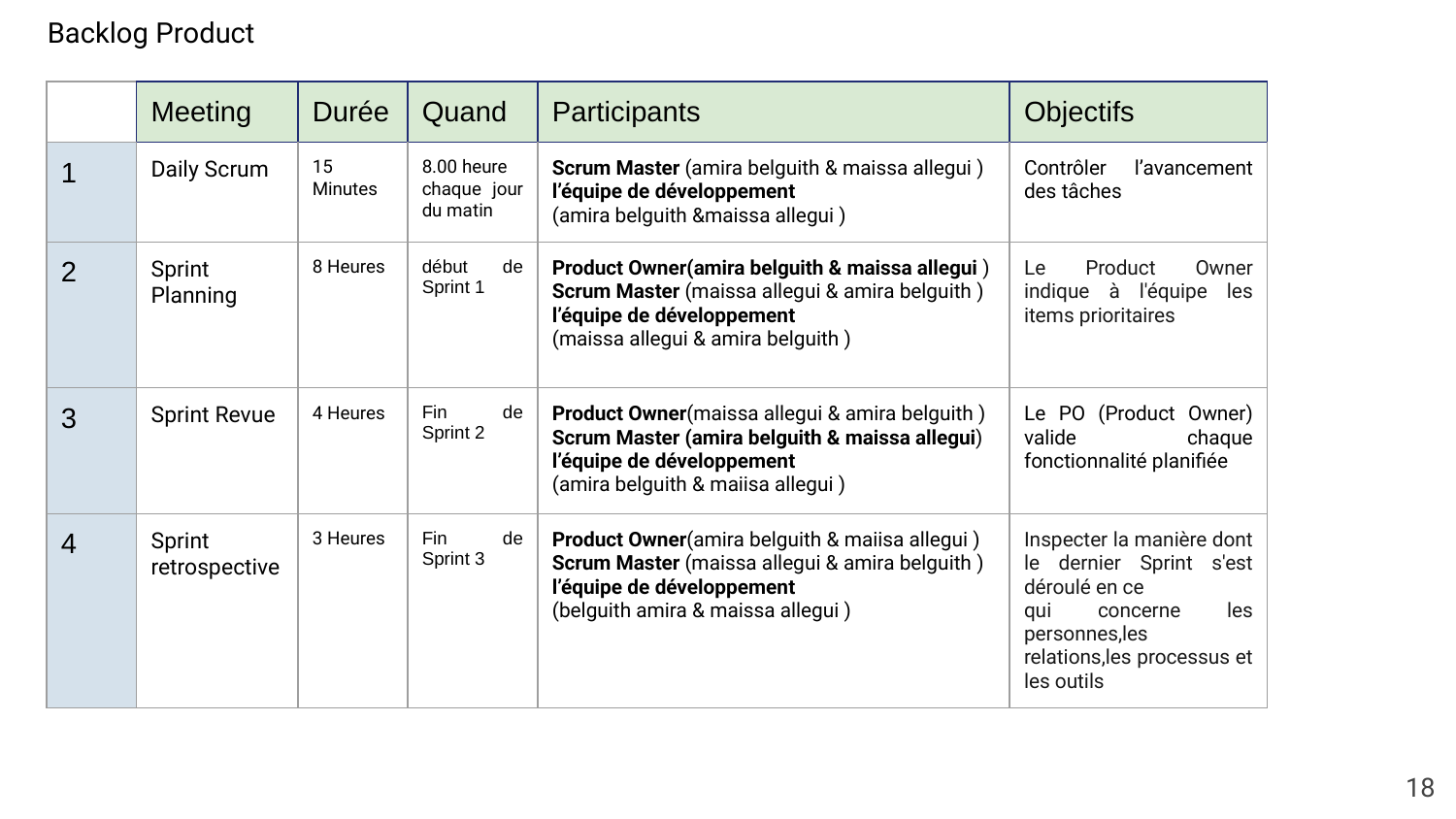

Backlog Product
|  | Meeting | Durée | Quand | Participants | Objectifs |
| --- | --- | --- | --- | --- | --- |
| 1 | Daily Scrum | 15 Minutes | 8.00 heure chaque jour du matin | Scrum Master (amira belguith & maissa allegui ) l’équipe de développement (amira belguith &maissa allegui ) | Contrôler l’avancement des tâches |
| 2 | Sprint Planning | 8 Heures | début de Sprint 1 | Product Owner(amira belguith & maissa allegui ) Scrum Master (maissa allegui & amira belguith ) l’équipe de développement (maissa allegui & amira belguith ) | Le Product Owner indique à l'équipe les items prioritaires |
| 3 | Sprint Revue | 4 Heures | Fin de Sprint 2 | Product Owner(maissa allegui & amira belguith ) Scrum Master (amira belguith & maissa allegui) l’équipe de développement (amira belguith & maiisa allegui ) | Le PO (Product Owner) valide chaque fonctionnalité planifiée |
| 4 | Sprint retrospective | 3 Heures | Fin de Sprint 3 | Product Owner(amira belguith & maiisa allegui ) Scrum Master (maissa allegui & amira belguith ) l’équipe de développement (belguith amira & maissa allegui ) | Inspecter la manière dont le dernier Sprint s'est déroulé en ce qui concerne les personnes,les relations,les processus et les outils |
18